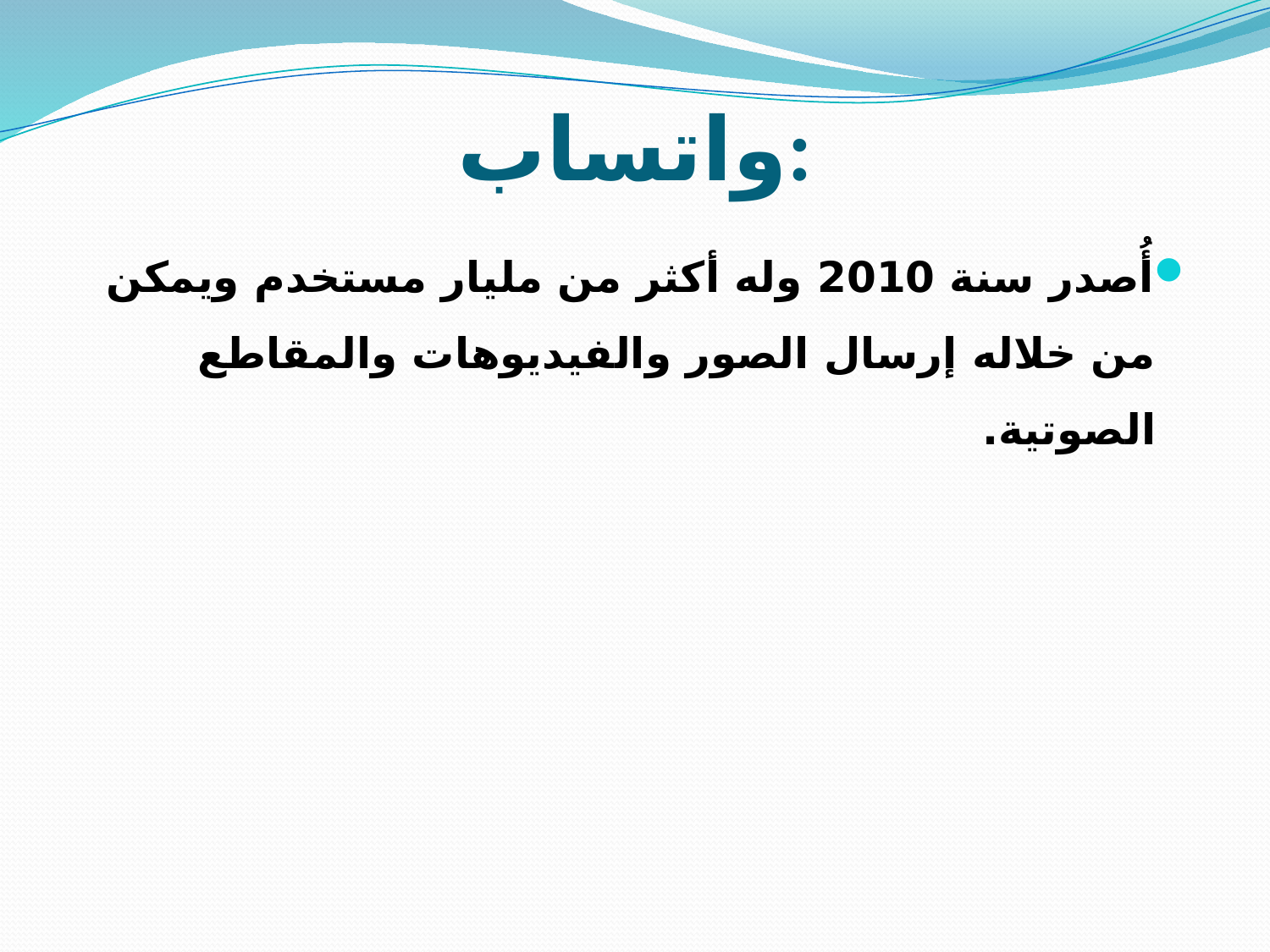

# واتساب:
أُصدر سنة 2010 وله أكثر من مليار مستخدم ويمكن من خلاله إرسال الصور والفيديوهات والمقاطع الصوتية.